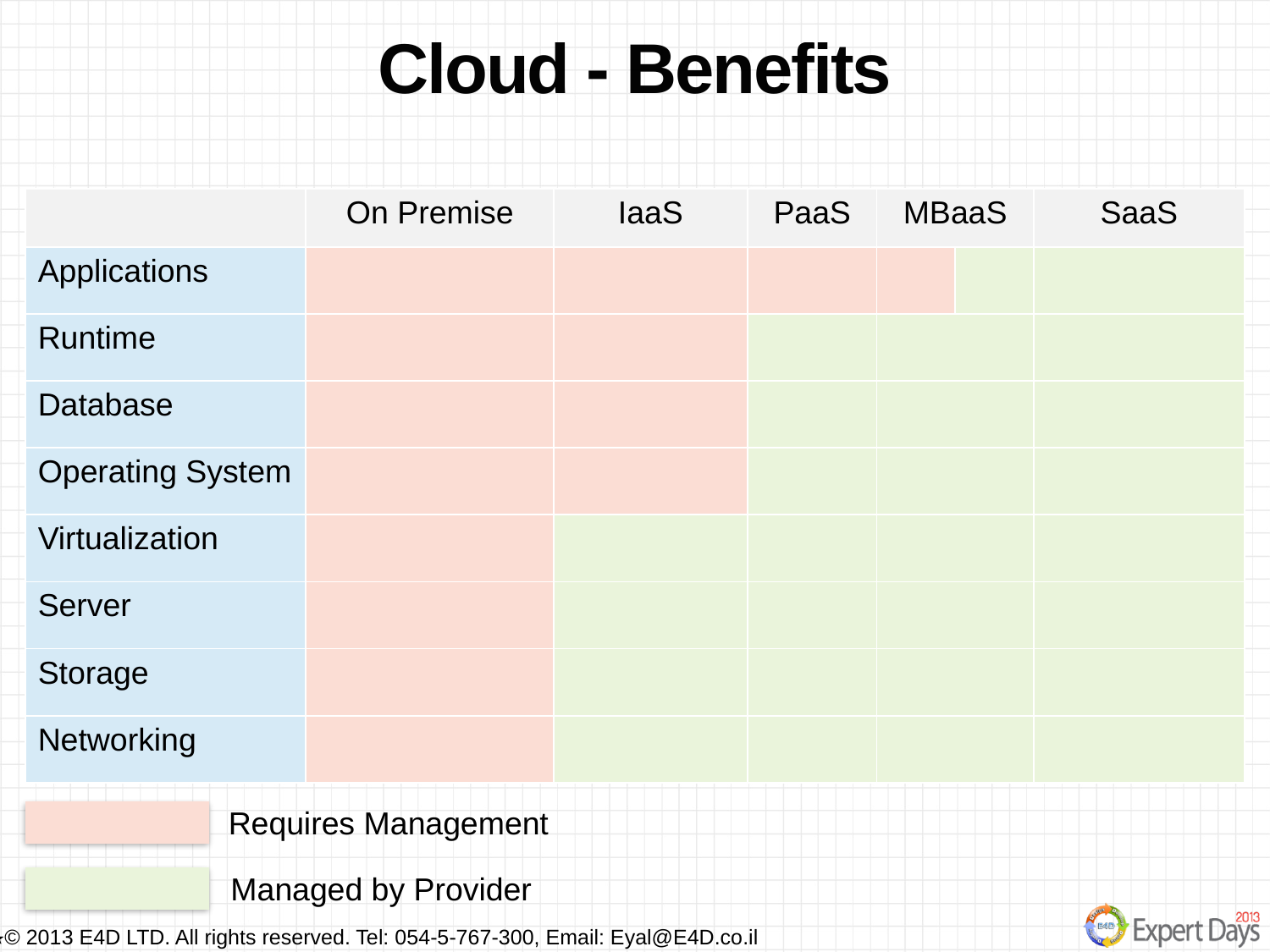

Cloud - Benefits
|  | On Premise | IaaS | PaaS | MBaaS |  | SaaS |
| --- | --- | --- | --- | --- | --- | --- |
| Applications |  |  |  |  |  |  |
| Runtime |  |  |  |  |  |  |
| Database |  |  |  |  |  |  |
| Operating System |  |  |  |  |  |  |
| Virtualization |  |  |  |  |  |  |
| Server |  |  |  |  |  |  |
| Storage |  |  |  |  |  |  |
| Networking |  |  |  |  |  |  |

Requires Management

Managed by Provider